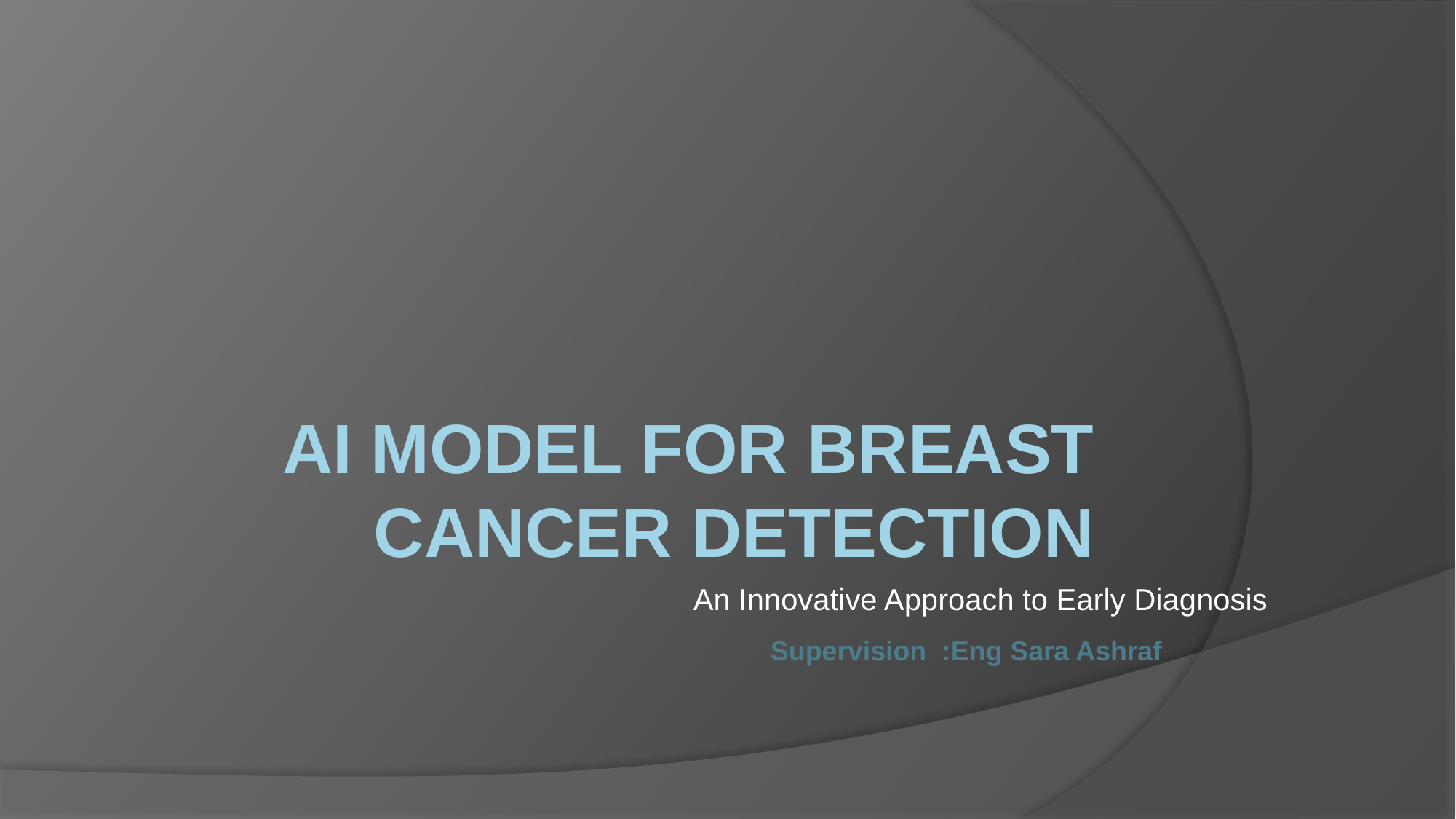

# AI Model for Breast Cancer Detection
An Innovative Approach to Early Diagnosis
Supervision  :Eng Sara Ashraf